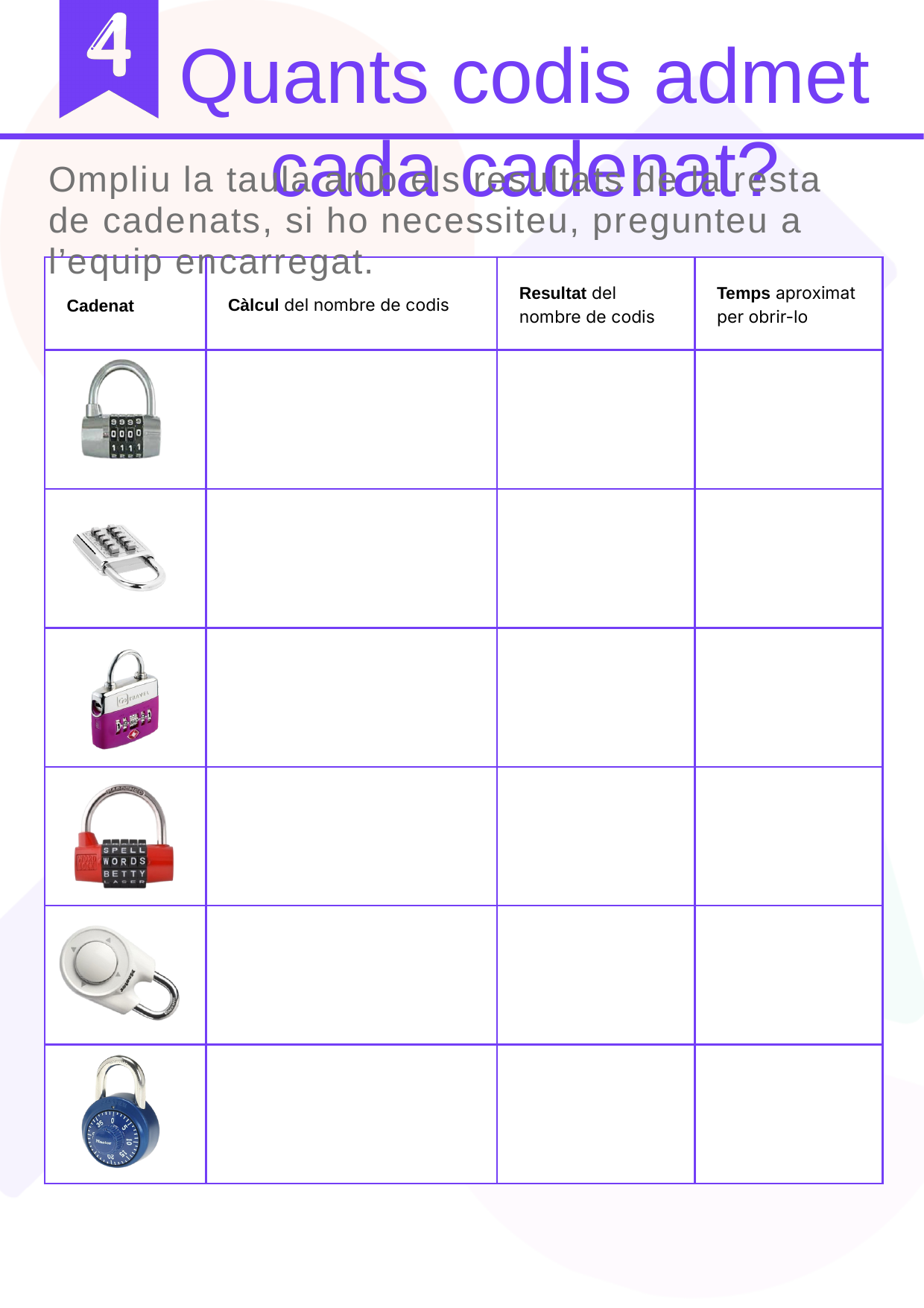

Quants codis admet cada cadenat?

Ompliu la taula amb els resultats de la resta de cadenats, si ho necessiteu, pregunteu a l’equip encarregat.
| Cadenat | Càlcul del nombre de codis | Resultat del nombre de codis | Temps aproximat per obrir-lo |
| --- | --- | --- | --- |
|  |  |  |  |
|  |  |  |  |
|  |  |  |  |
|  |  |  |  |
|  |  |  |  |
|  |  |  |  |